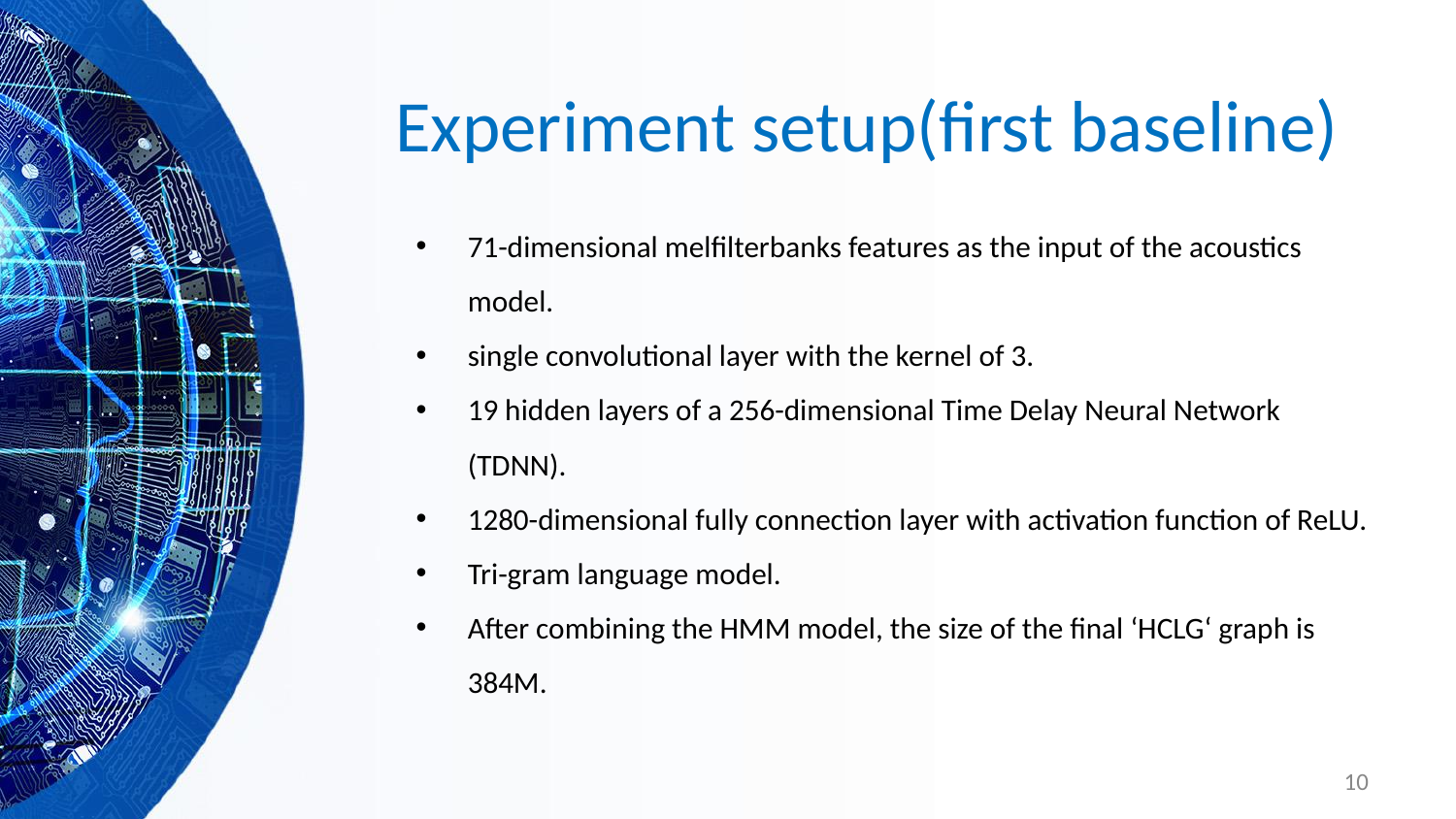

# Experiment setup(first baseline)
71-dimensional melfilterbanks features as the input of the acoustics model.
single convolutional layer with the kernel of 3.
19 hidden layers of a 256-dimensional Time Delay Neural Network (TDNN).
1280-dimensional fully connection layer with activation function of ReLU.
Tri-gram language model.
After combining the HMM model, the size of the final ‘HCLG‘ graph is 384M.
10